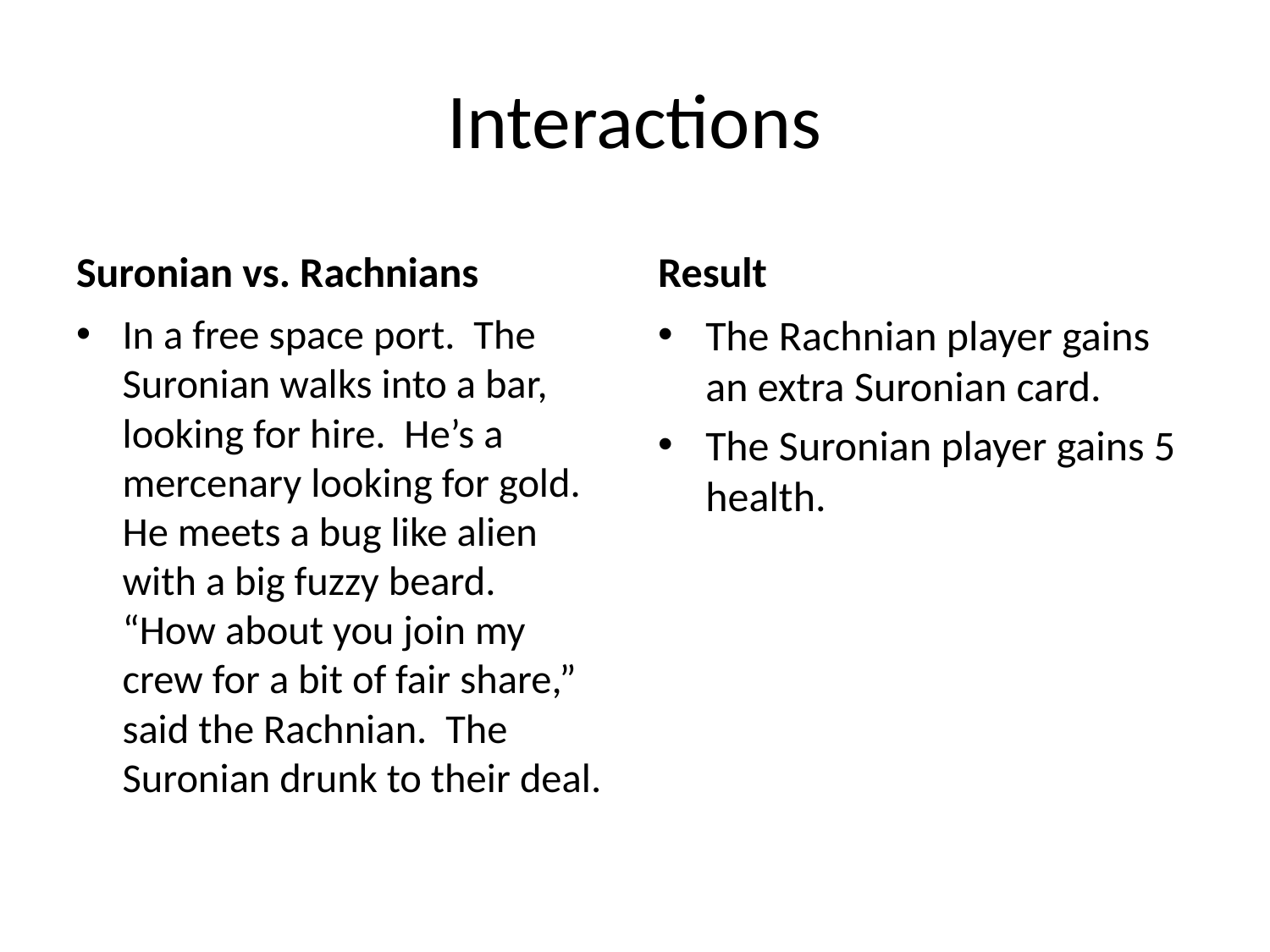

# Interactions
Suronian vs. Rachnians
Result
In a free space port.  The Suronian walks into a bar, looking for hire.  He’s a mercenary looking for gold.  He meets a bug like alien with a big fuzzy beard.
“How about you join my crew for a bit of fair share,” said the Rachnian.  The Suronian drunk to their deal.
The Rachnian player gains an extra Suronian card.
The Suronian player gains 5 health.